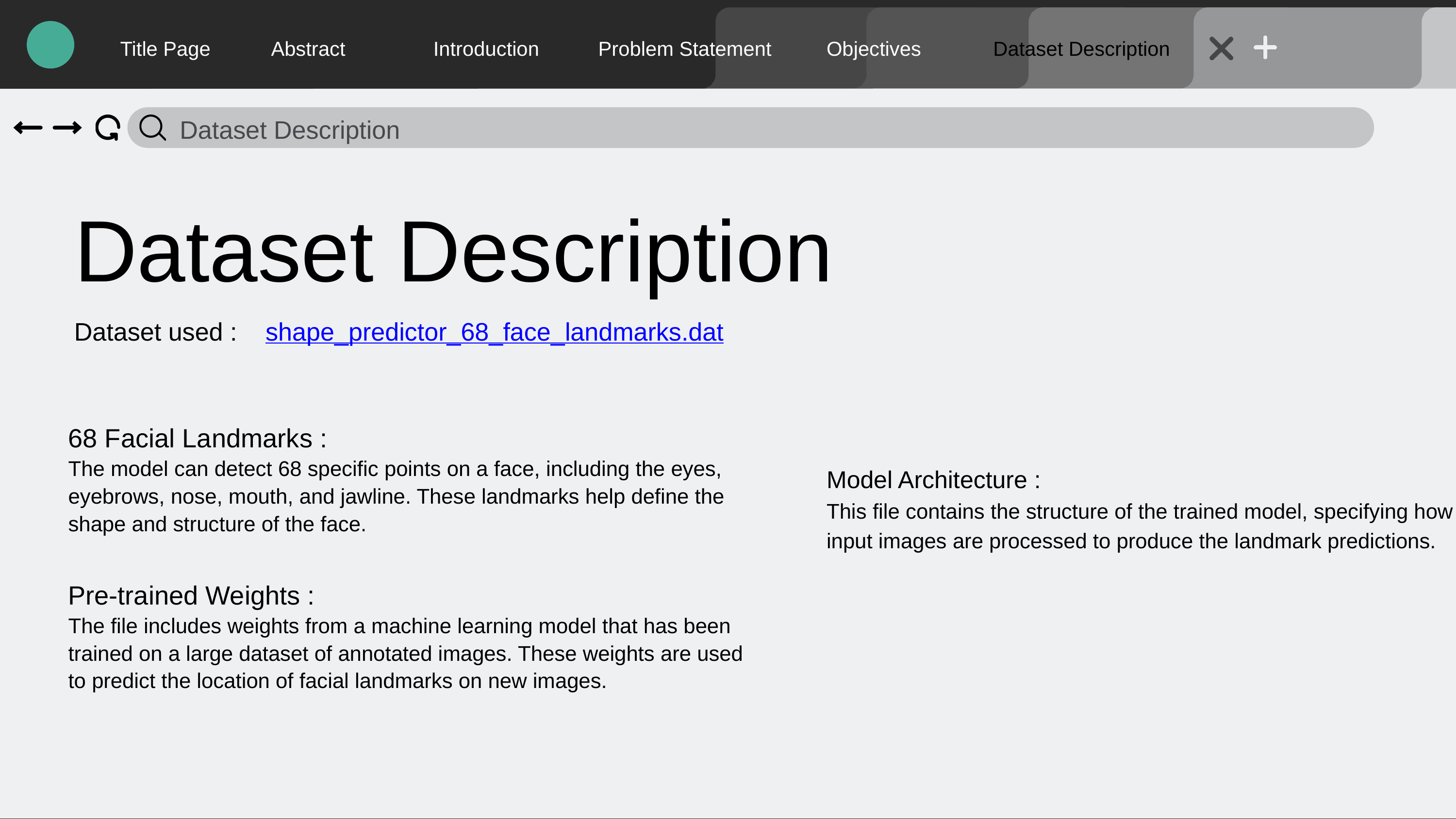

Title Page
Abstract
Introduction
Problem Statement
Objectives
Dataset Description

Dataset Description

Dataset Description
Dataset used :    shape_predictor_68_face_landmarks.dat

68 Facial Landmarks :
The model can detect 68 specific points on a face, including the eyes, eyebrows, nose, mouth, and jawline. These landmarks help define the shape and structure of the face.

Model Architecture :
This file contains the structure of the trained model, specifying how input images are processed to produce the landmark predictions.

Pre-trained Weights :
The file includes weights from a machine learning model that has been trained on a large dataset of annotated images. These weights are used to predict the location of facial landmarks on new images.